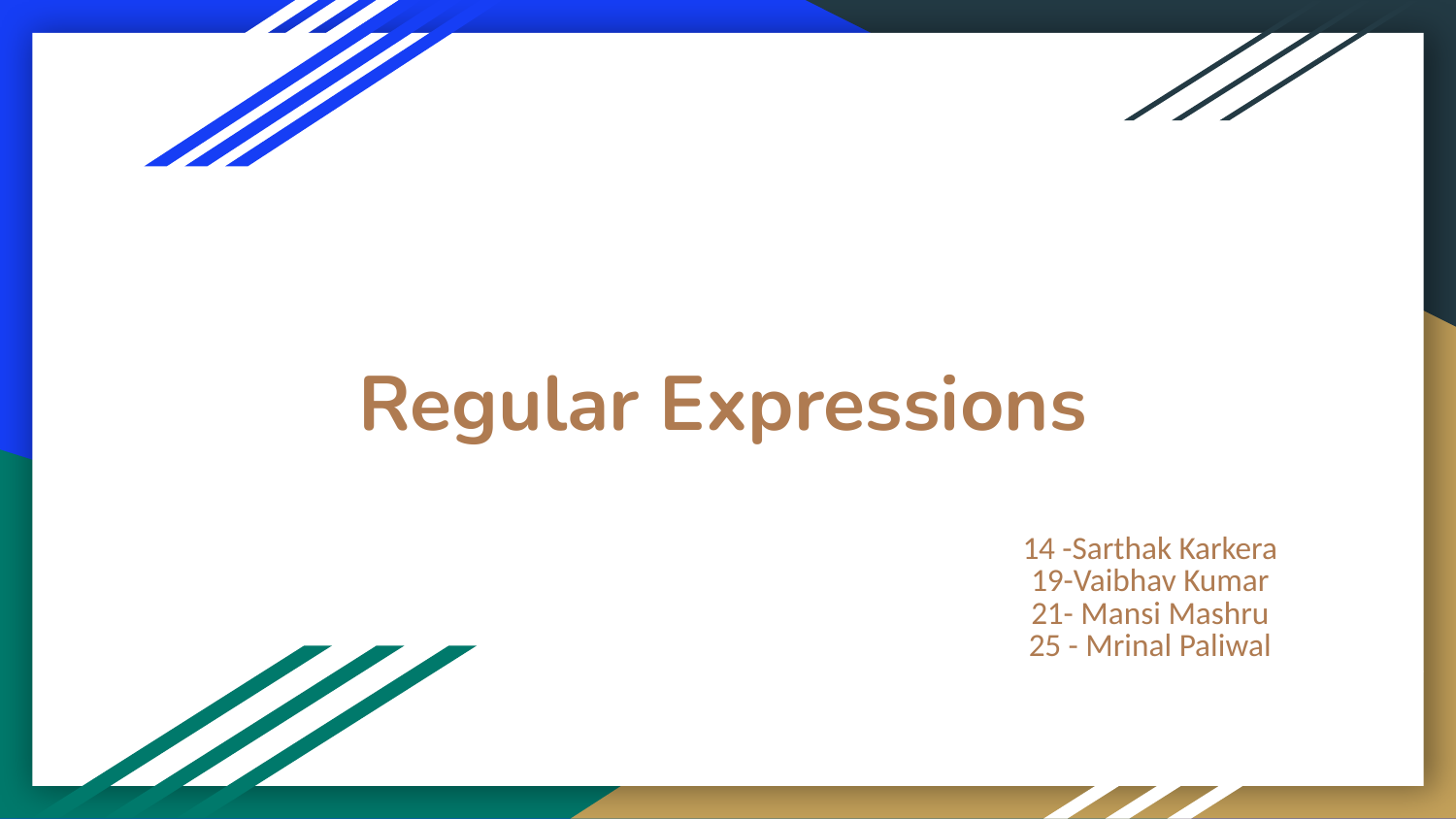

# Regular Expressions
14 -Sarthak Karkera
19-Vaibhav Kumar
21- Mansi Mashru
25 - Mrinal Paliwal